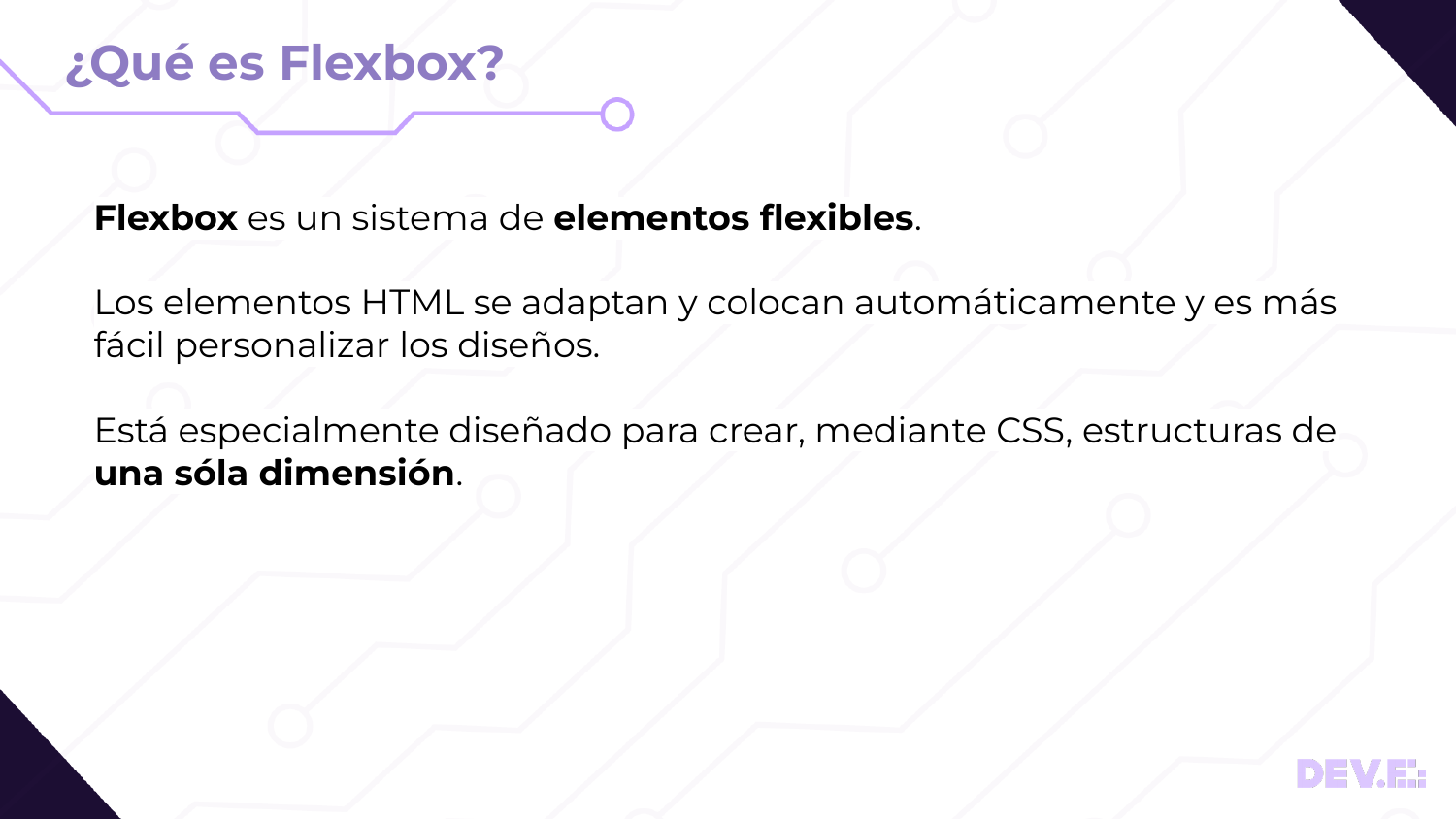

# ¿Qué es Flexbox?

Flexbox es un sistema de elementos flexibles.

Los elementos HTML se adaptan y colocan automáticamente y es más fácil personalizar los diseños.

Está especialmente diseñado para crear, mediante CSS, estructuras de una sóla dimensión.